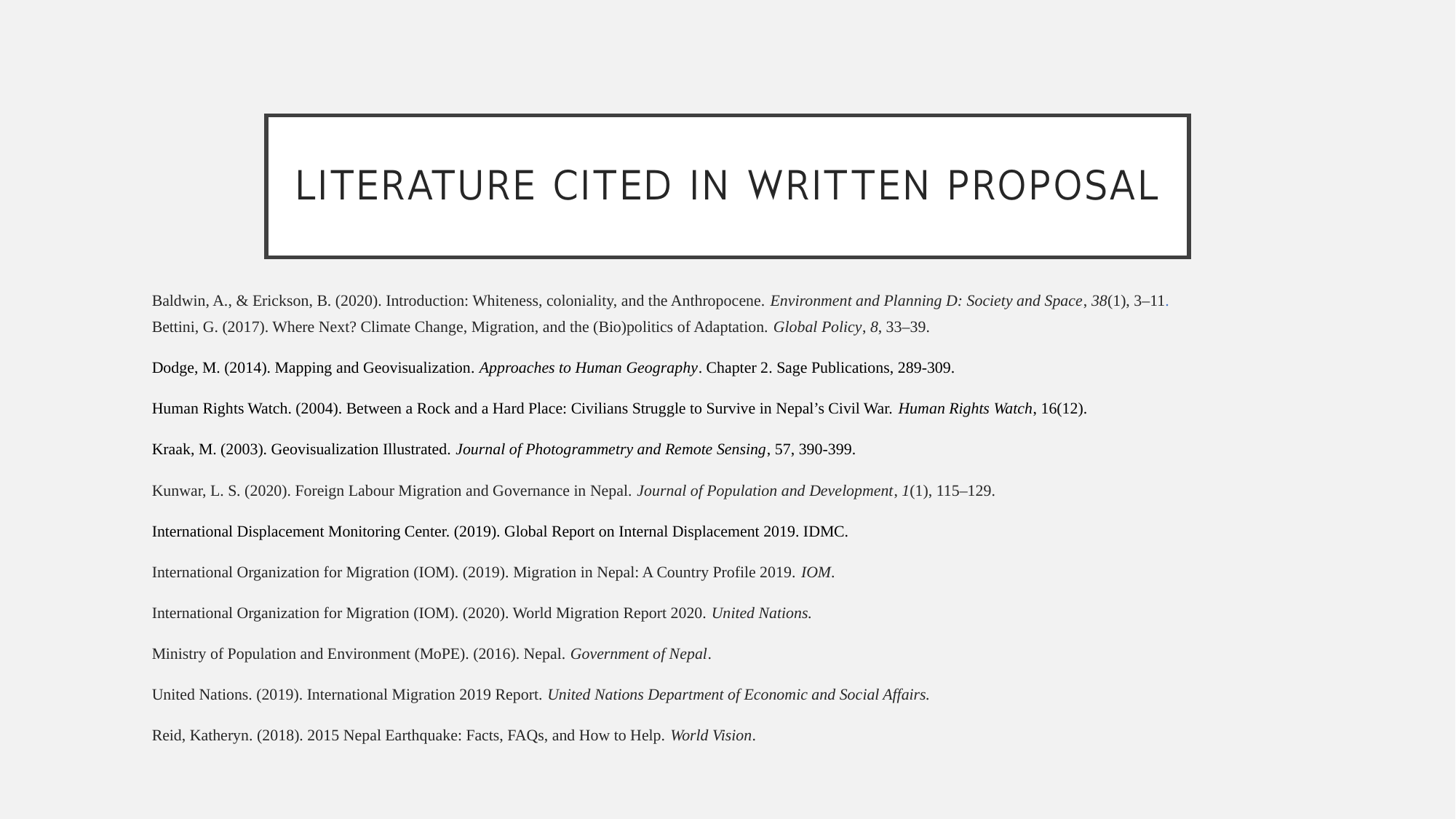

# Literature Cited in Written Proposal
Baldwin, A., & Erickson, B. (2020). Introduction: Whiteness, coloniality, and the Anthropocene. Environment and Planning D: Society and Space, 38(1), 3–11.
Bettini, G. (2017). Where Next? Climate Change, Migration, and the (Bio)politics of Adaptation. Global Policy, 8, 33–39.
Dodge, M. (2014). Mapping and Geovisualization. Approaches to Human Geography. Chapter 2. Sage Publications, 289-309.
Human Rights Watch. (2004). Between a Rock and a Hard Place: Civilians Struggle to Survive in Nepal’s Civil War. Human Rights Watch, 16(12).
Kraak, M. (2003). Geovisualization Illustrated. Journal of Photogrammetry and Remote Sensing, 57, 390-399.
Kunwar, L. S. (2020). Foreign Labour Migration and Governance in Nepal. Journal of Population and Development, 1(1), 115–129.

International Displacement Monitoring Center. (2019). Global Report on Internal Displacement 2019. IDMC.

International Organization for Migration (IOM). (2019). Migration in Nepal: A Country Profile 2019. IOM.

International Organization for Migration (IOM). (2020). World Migration Report 2020. United Nations.

Ministry of Population and Environment (MoPE). (2016). Nepal. Government of Nepal.

United Nations. (2019). International Migration 2019 Report. United Nations Department of Economic and Social Affairs.

Reid, Katheryn. (2018). 2015 Nepal Earthquake: Facts, FAQs, and How to Help. World Vision.